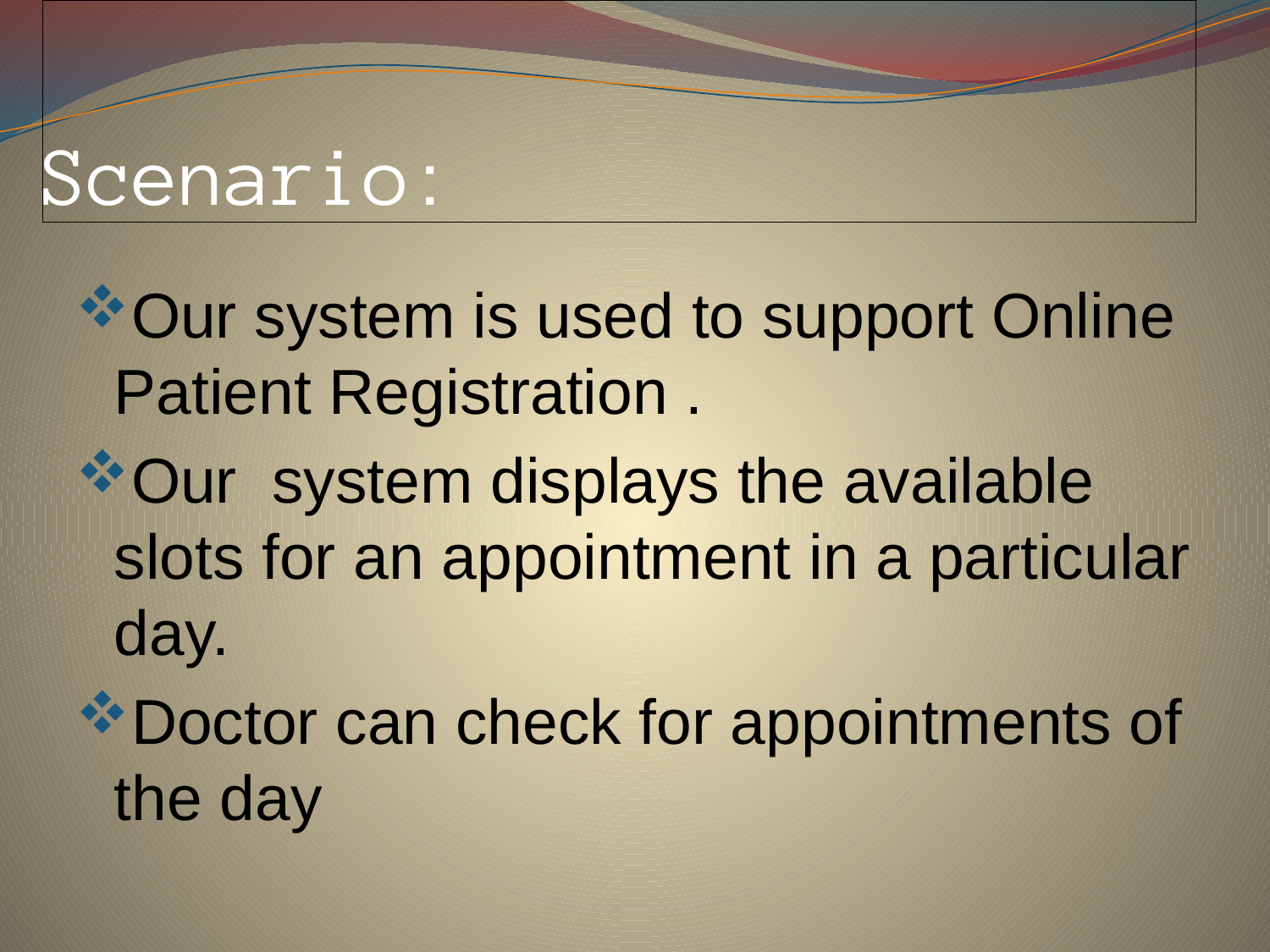

# Scenario:
Our system is used to support Online Patient Registration .
Our  system displays the available slots for an appointment in a particular day.
Doctor can check for appointments of the day